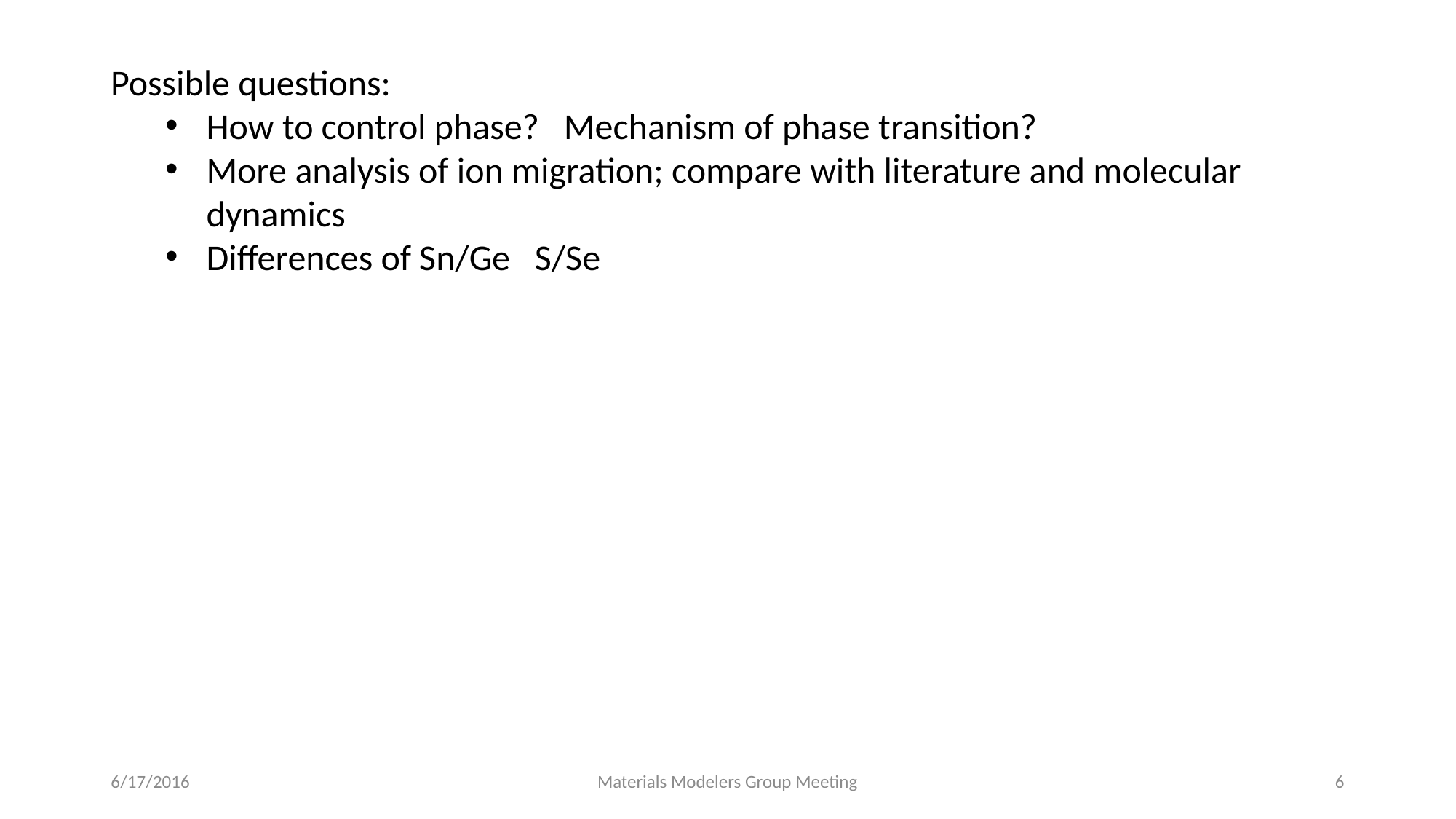

Possible questions:
How to control phase?   Mechanism of phase transition?
More analysis of ion migration; compare with literature and molecular dynamics
Differences of Sn/Ge   S/Se
6/17/2016
Materials Modelers Group Meeting
6